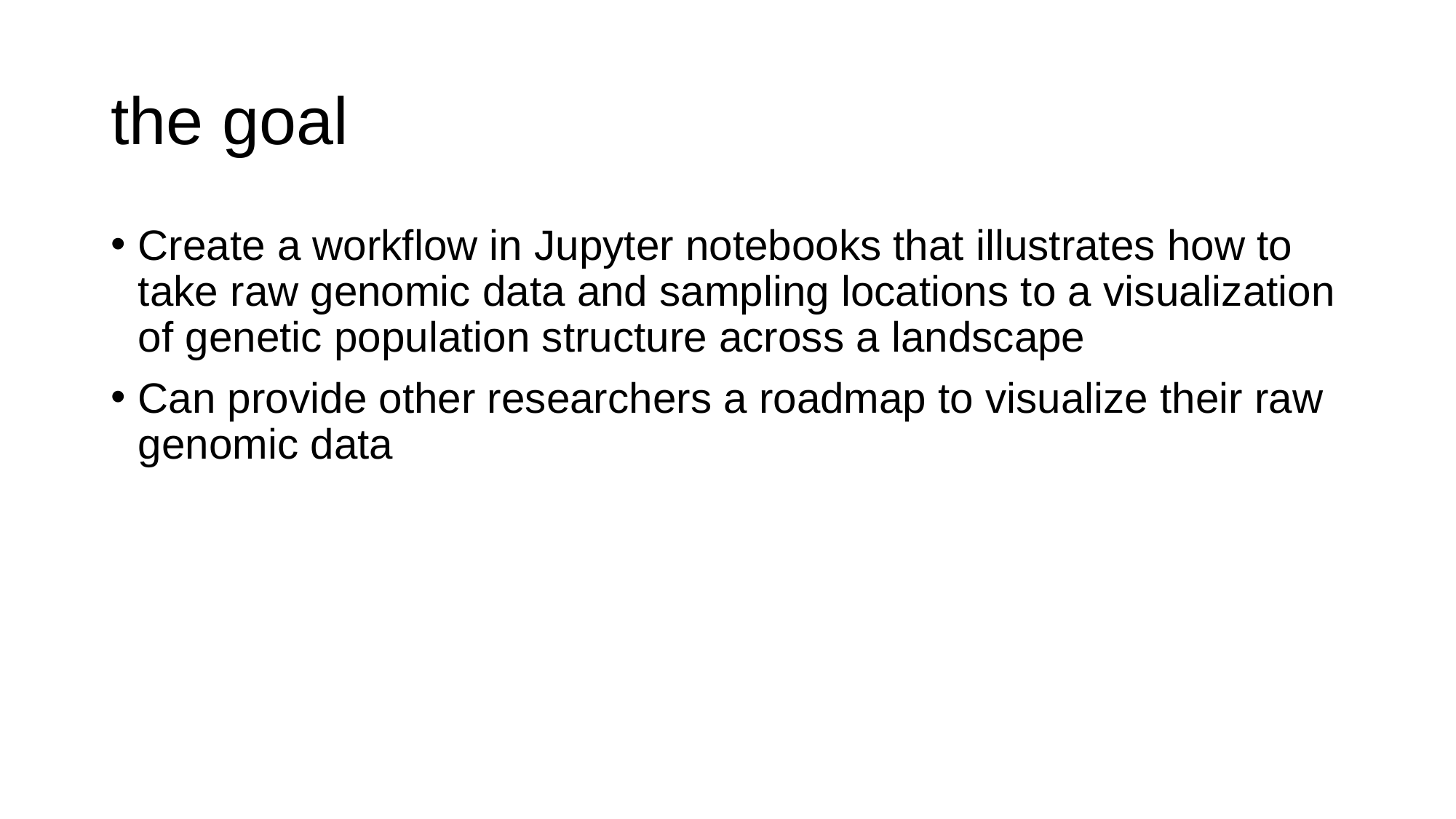

# the goal
Create a workflow in Jupyter notebooks that illustrates how to take raw genomic data and sampling locations to a visualization of genetic population structure across a landscape
Can provide other researchers a roadmap to visualize their raw genomic data